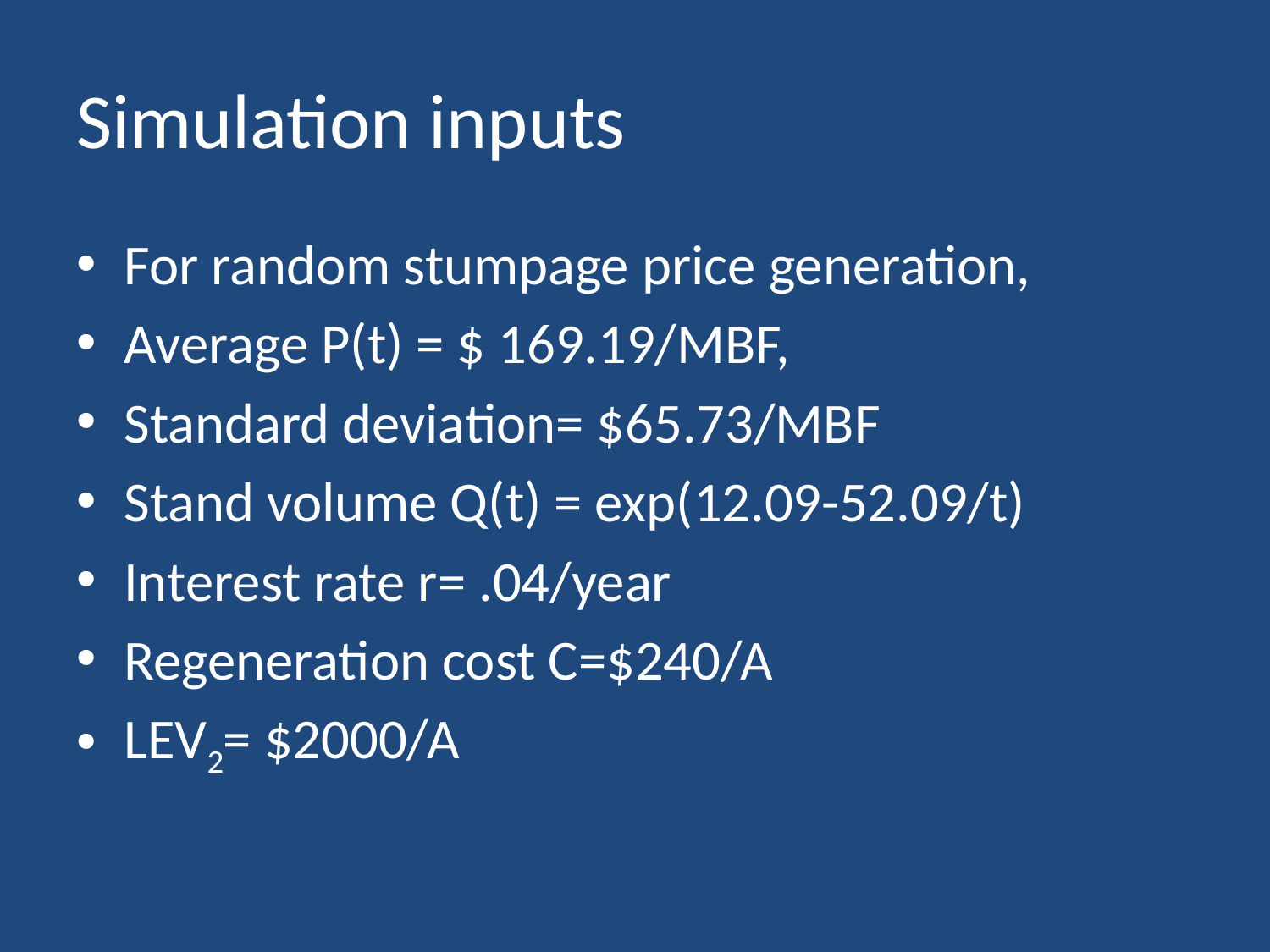

# Simulation inputs
For random stumpage price generation,
Average P(t) = $ 169.19/MBF,
Standard deviation= $65.73/MBF
Stand volume Q(t) = exp(12.09-52.09/t)
Interest rate r= .04/year
Regeneration cost C=$240/A
LEV2= $2000/A